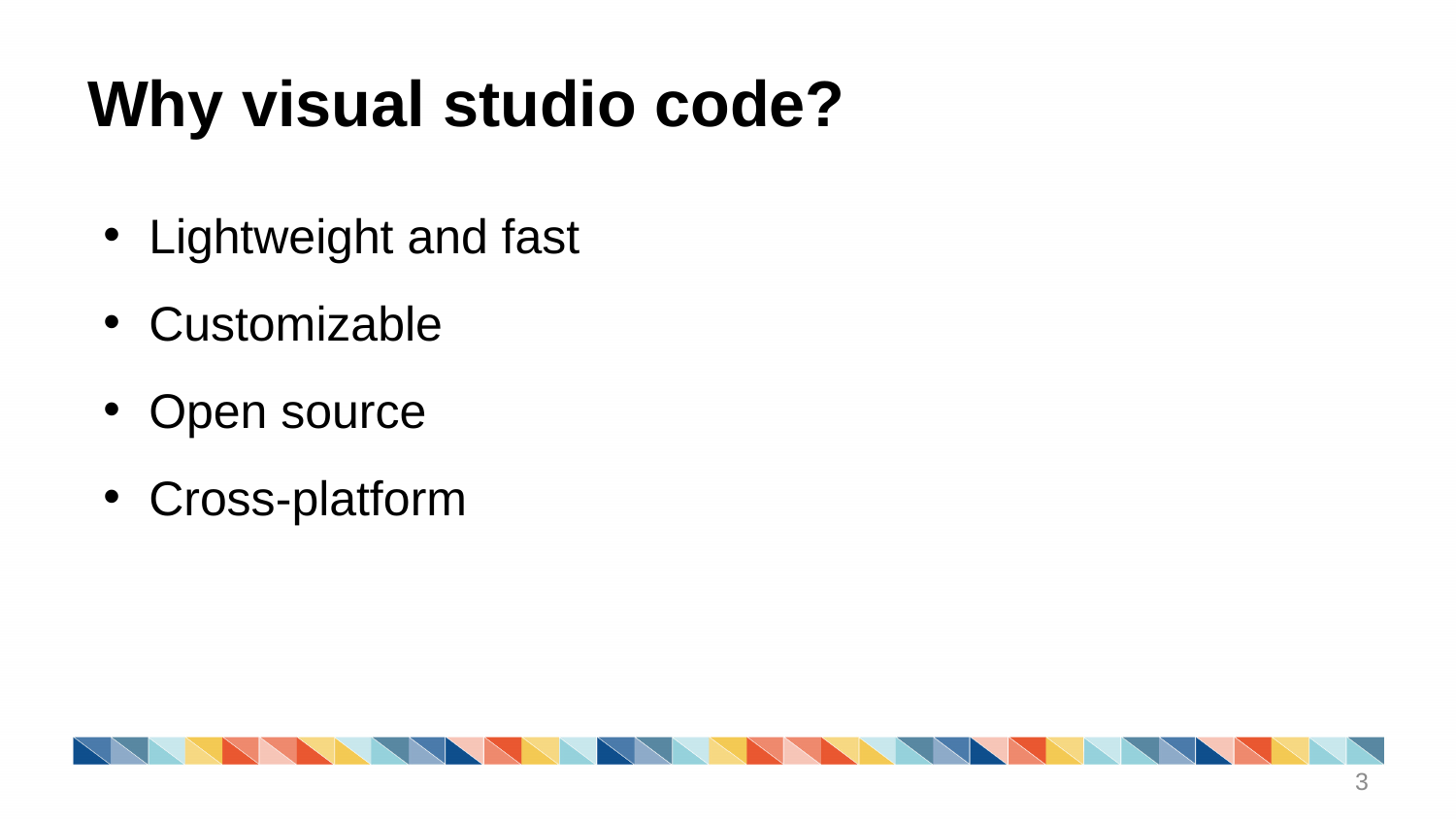

# Why visual studio code?
Lightweight and fast
Customizable
Open source
Cross-platform
3